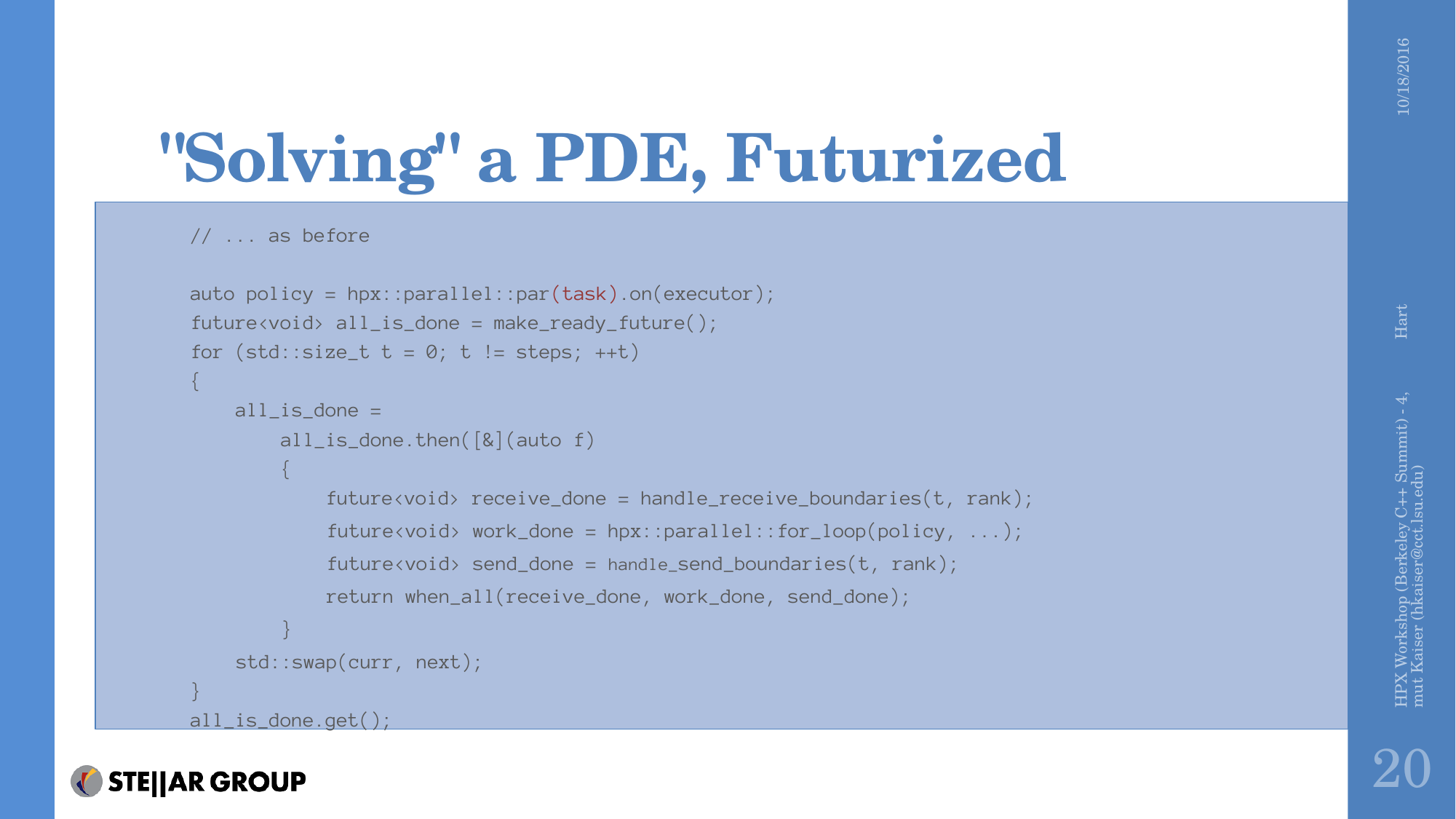

# "Solving" a PDE, Futurized
10/18/2016

// ... as before

auto policy = hpx::parallel::par(task).on(executor);
future<void> all_is_done = make_ready_future();
for (std::size_t t = 0; t != steps; ++t)
{
    all_is_done =
        all_is_done.then([&](auto f)
        {
            future<void> receive_done = handle_receive_boundaries(t, rank);
            future<void> work_done = hpx::parallel::for_loop(policy, ...);
            future<void> send_done = handle_send_boundaries(t, rank);
            return when_all(receive_done, work_done, send_done);
        }
    std::swap(curr, next);
}
all_is_done.get();
HPX Workshop (Berkeley C++ Summit) - 4,            Hartmut Kaiser (hkaiser@cct.lsu.edu)
20